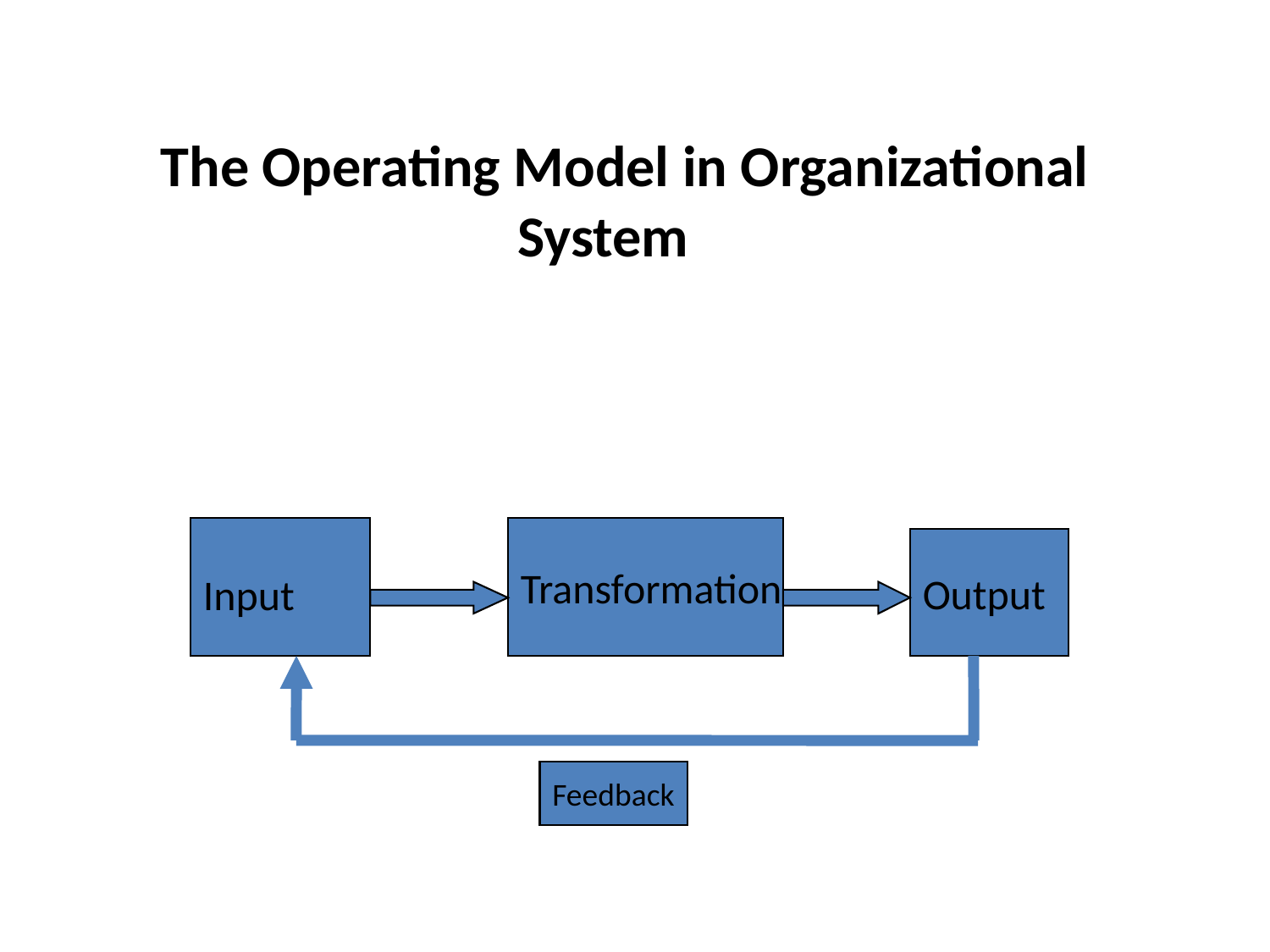

# The Operating Model in Organizational System

Input

Transformation
Output

Feedback